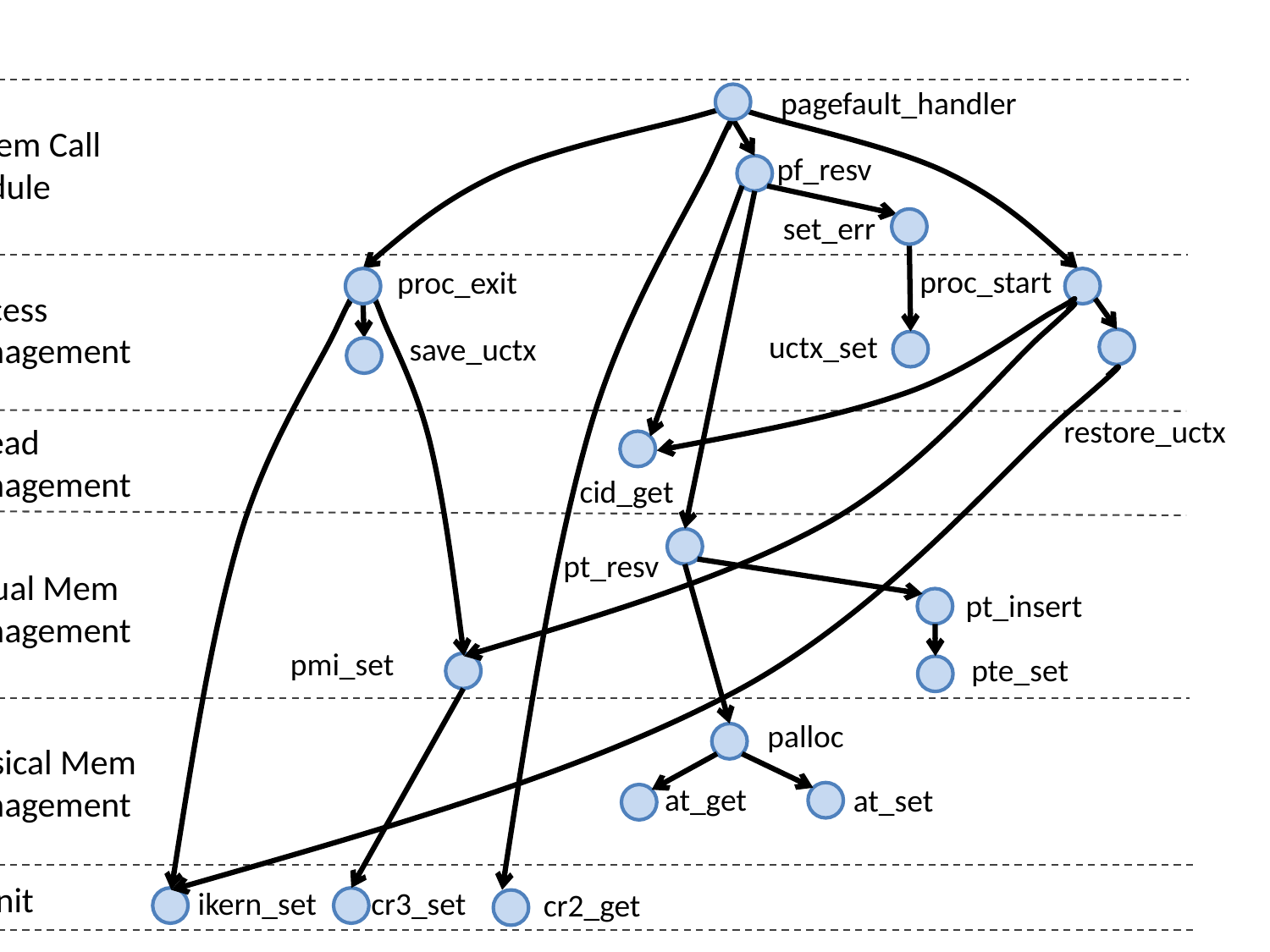

pagefault_handler

System Call
Module
pf_resv

set_err

proc_start
proc_exit

Process
Management

uctx_set
save_uctx

restore_uctx
Thread
Management

cid_get

pt_resv
Virtual Mem
Management
pt_insert

pmi_set
pte_set

palloc

Physical Mem
Management
at_get
at_set

PreInit
ikern_set
cr3_set
cr2_get